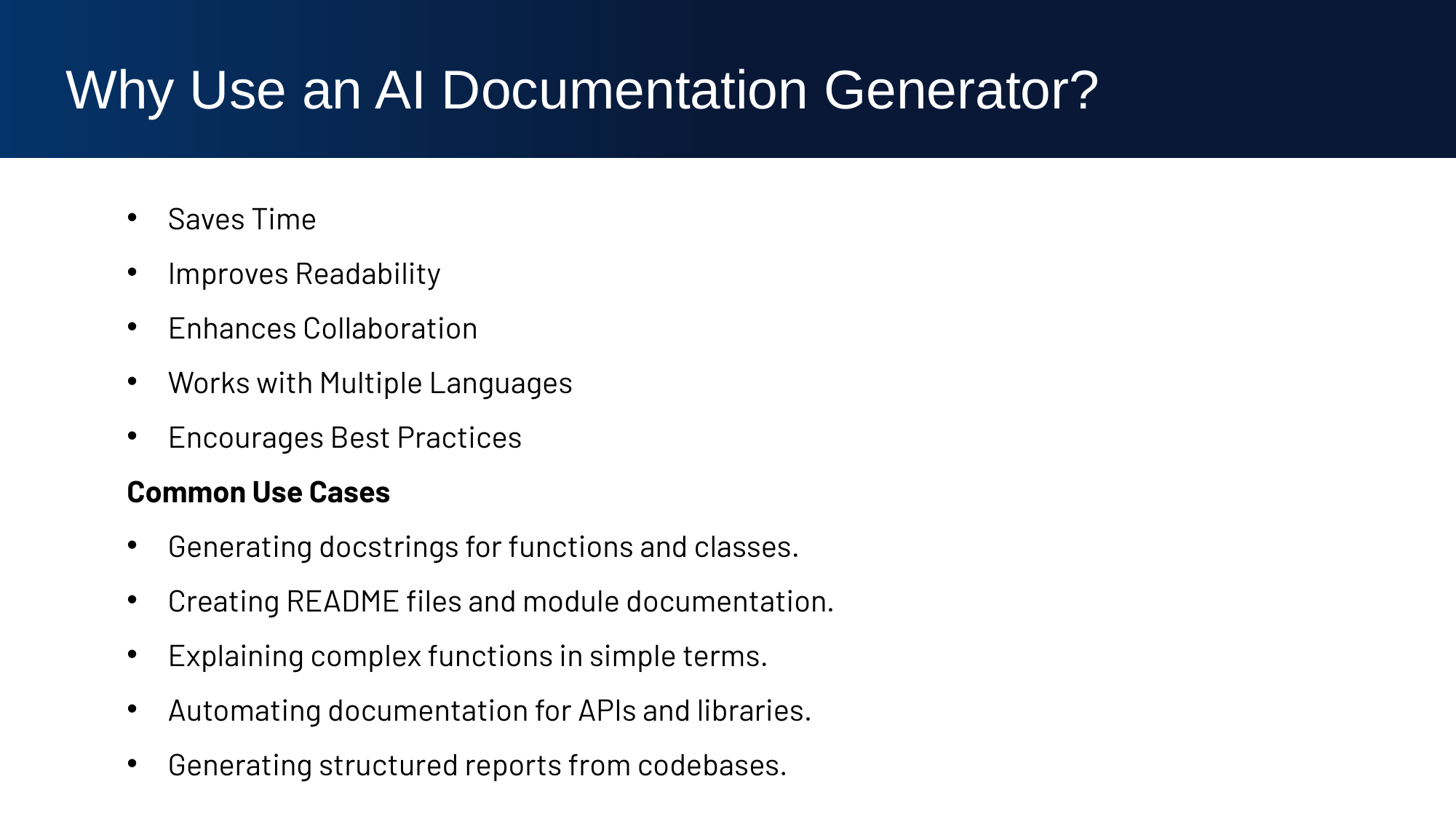

Why Use an AI Documentation Generator?

Saves Time
Improves Readability
Enhances Collaboration
Works with Multiple Languages
Encourages Best Practices
Common Use Cases
Generating docstrings for functions and classes.
Creating README files and module documentation.
Explaining complex functions in simple terms.
Automating documentation for APIs and libraries.
Generating structured reports from codebases.